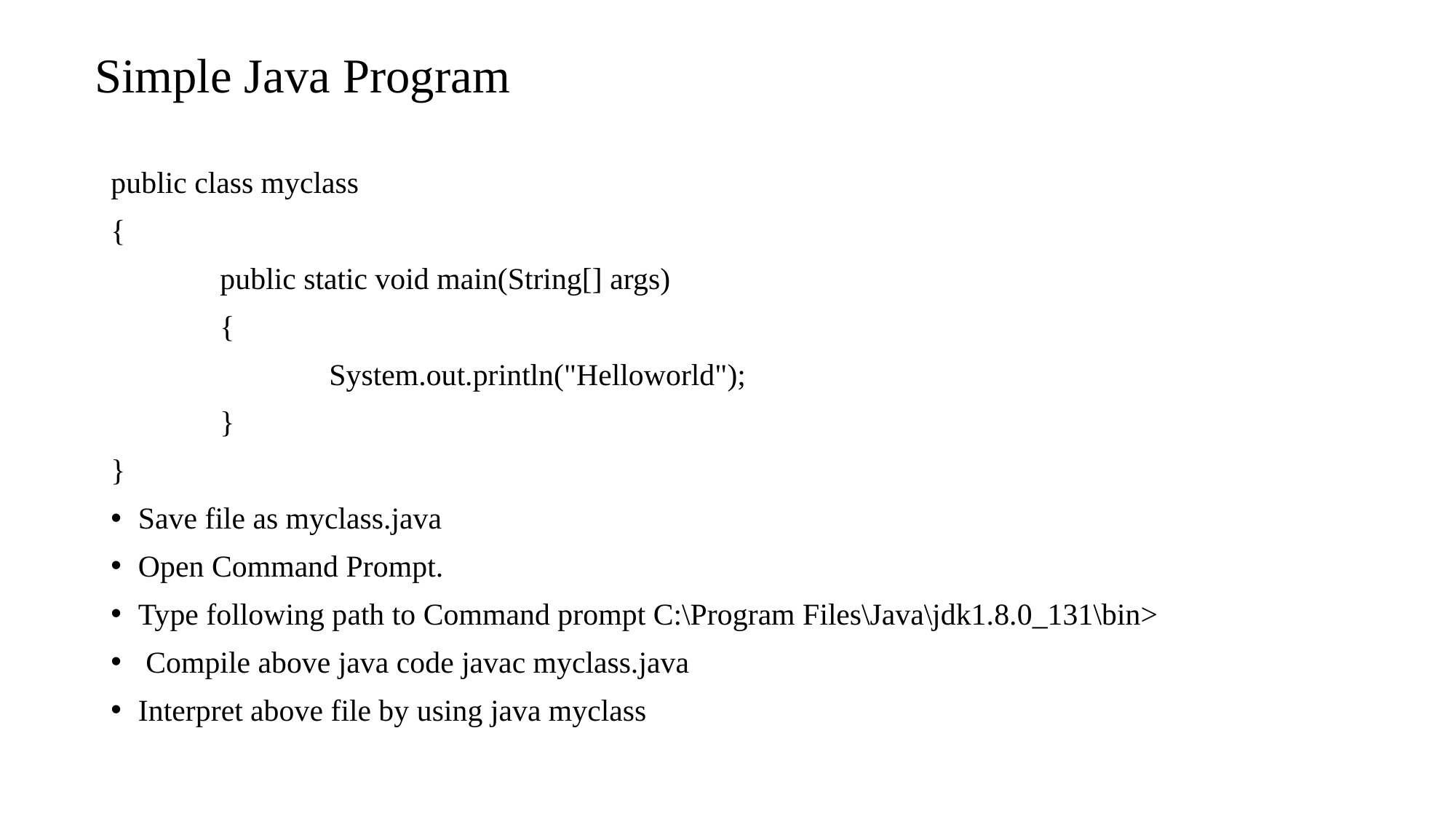

# Simple Java Program
public class myclass
{
	public static void main(String[] args)
	{
      		System.out.println("Helloworld");
 	}
}
Save file as myclass.java
Open Command Prompt.
Type following path to Command prompt C:\Program Files\Java\jdk1.8.0_131\bin>
 Compile above java code javac myclass.java
Interpret above file by using java myclass